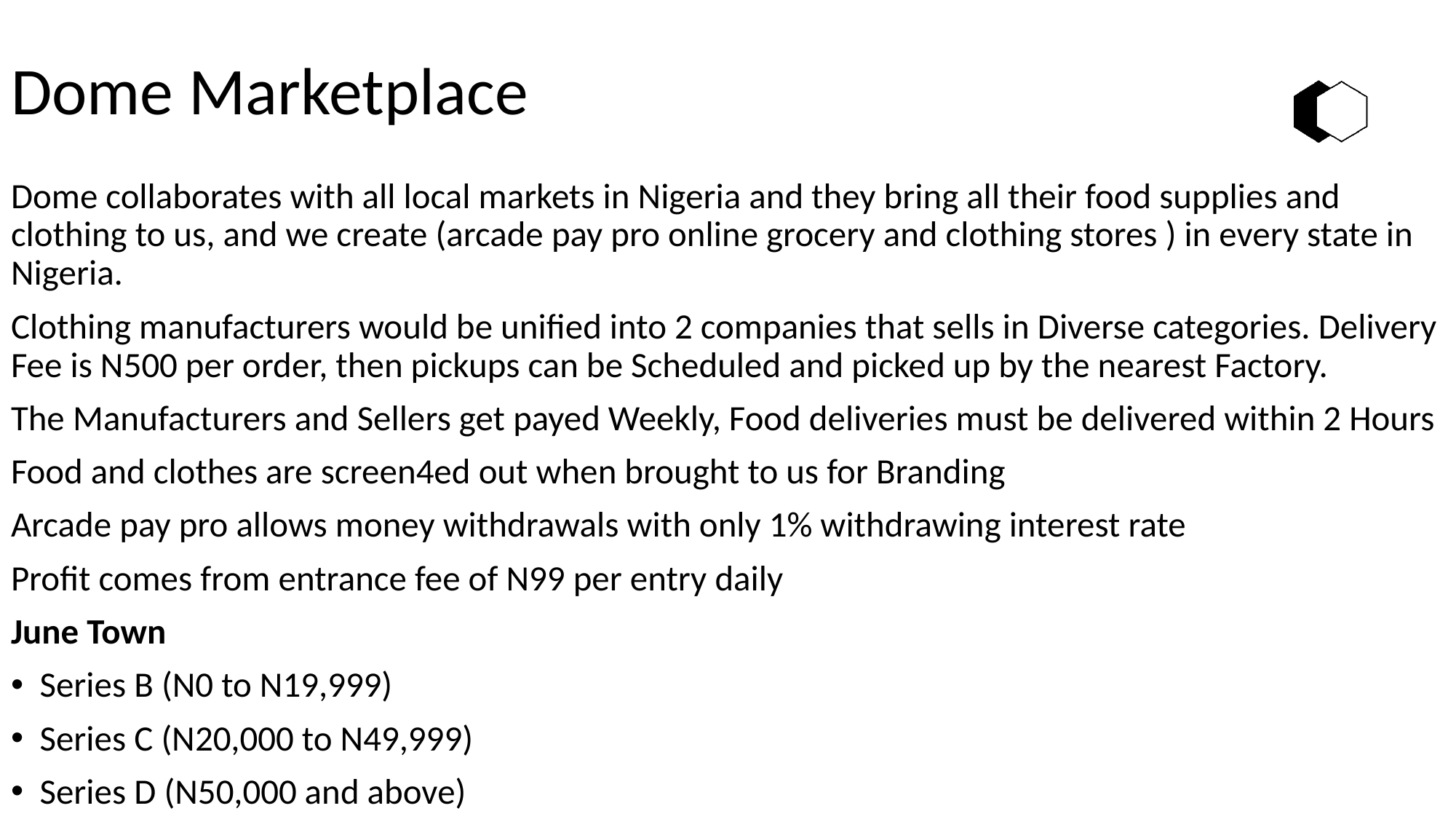

# Dome Marketplace
Dome collaborates with all local markets in Nigeria and they bring all their food supplies and clothing to us, and we create (arcade pay pro online grocery and clothing stores ) in every state in Nigeria.
Clothing manufacturers would be unified into 2 companies that sells in Diverse categories. Delivery Fee is N500 per order, then pickups can be Scheduled and picked up by the nearest Factory.
The Manufacturers and Sellers get payed Weekly, Food deliveries must be delivered within 2 Hours
Food and clothes are screen4ed out when brought to us for Branding
Arcade pay pro allows money withdrawals with only 1% withdrawing interest rate
Profit comes from entrance fee of N99 per entry daily
June Town
Series B (N0 to N19,999)
Series C (N20,000 to N49,999)
Series D (N50,000 and above)